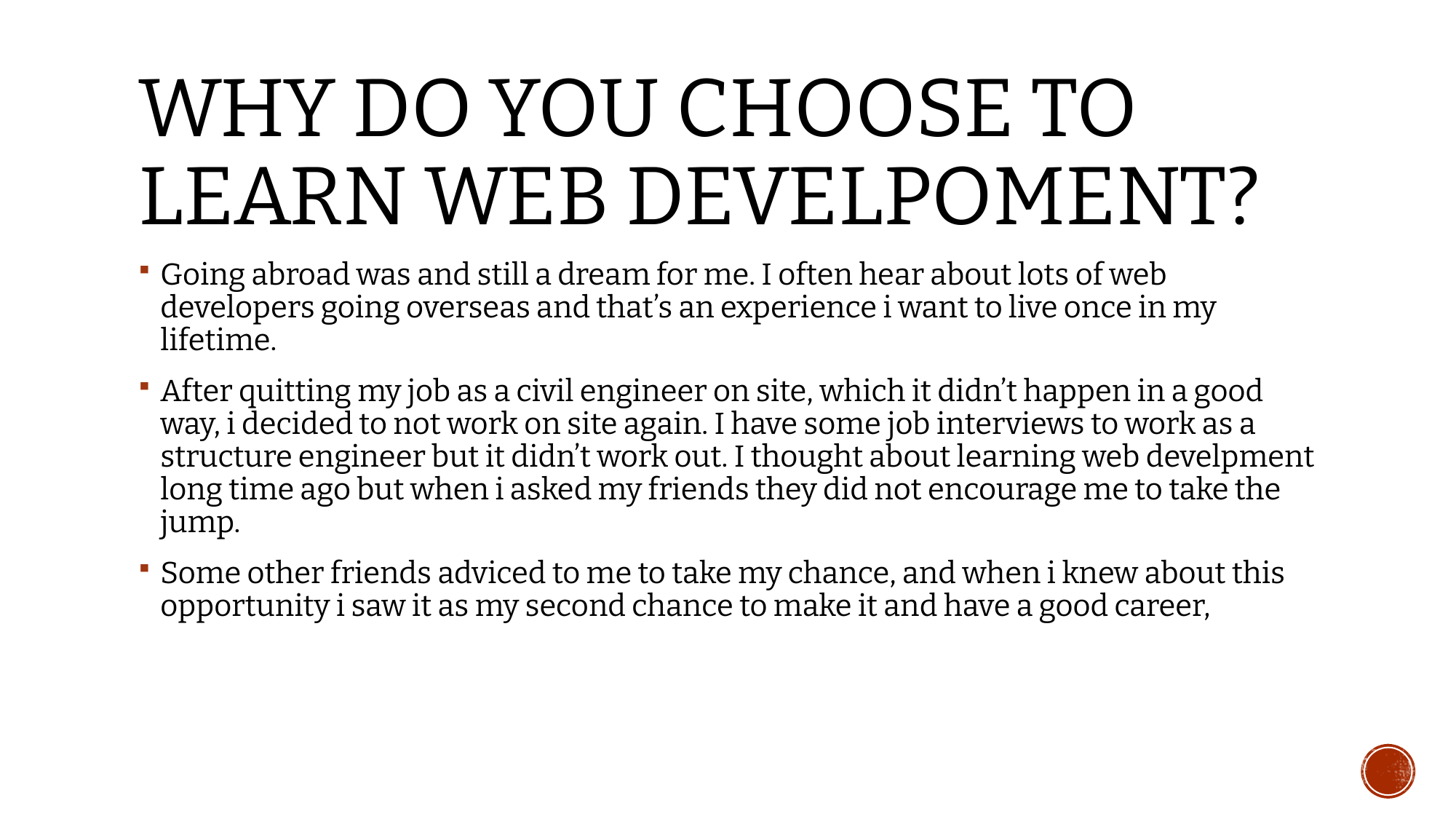

# Why do you choose to learn web develpoment?
Going abroad was and still a dream for me. I often hear about lots of web developers going overseas and that’s an experience i want to live once in my lifetime.
After quitting my job as a civil engineer on site, which it didn’t happen in a good way, i decided to not work on site again. I have some job interviews to work as a structure engineer but it didn’t work out. I thought about learning web develpment long time ago but when i asked my friends they did not encourage me to take the jump.
Some other friends adviced to me to take my chance, and when i knew about this opportunity i saw it as my second chance to make it and have a good career,